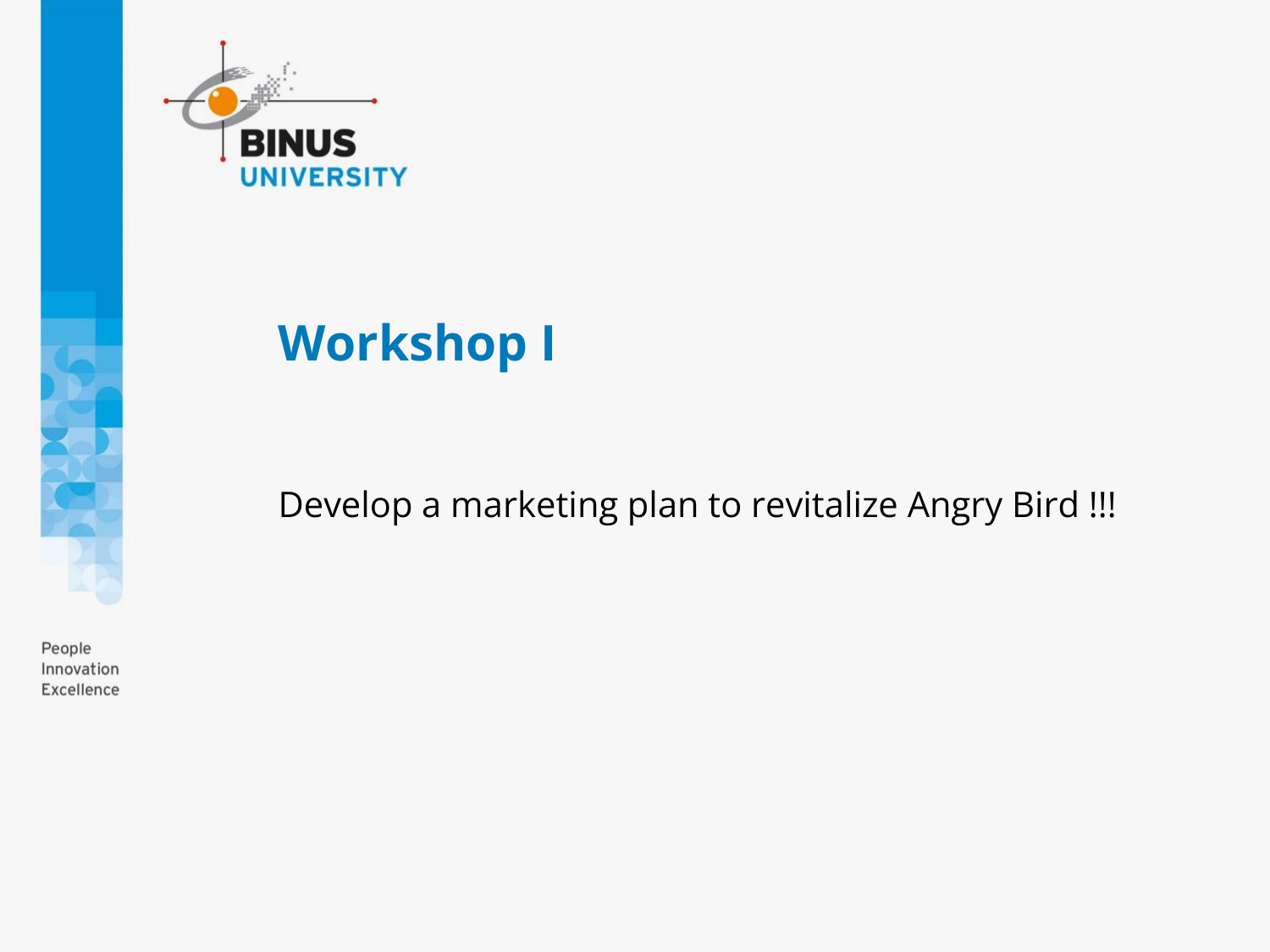

# Workshop I

Develop a marketing plan to revitalize Angry Bird !!!